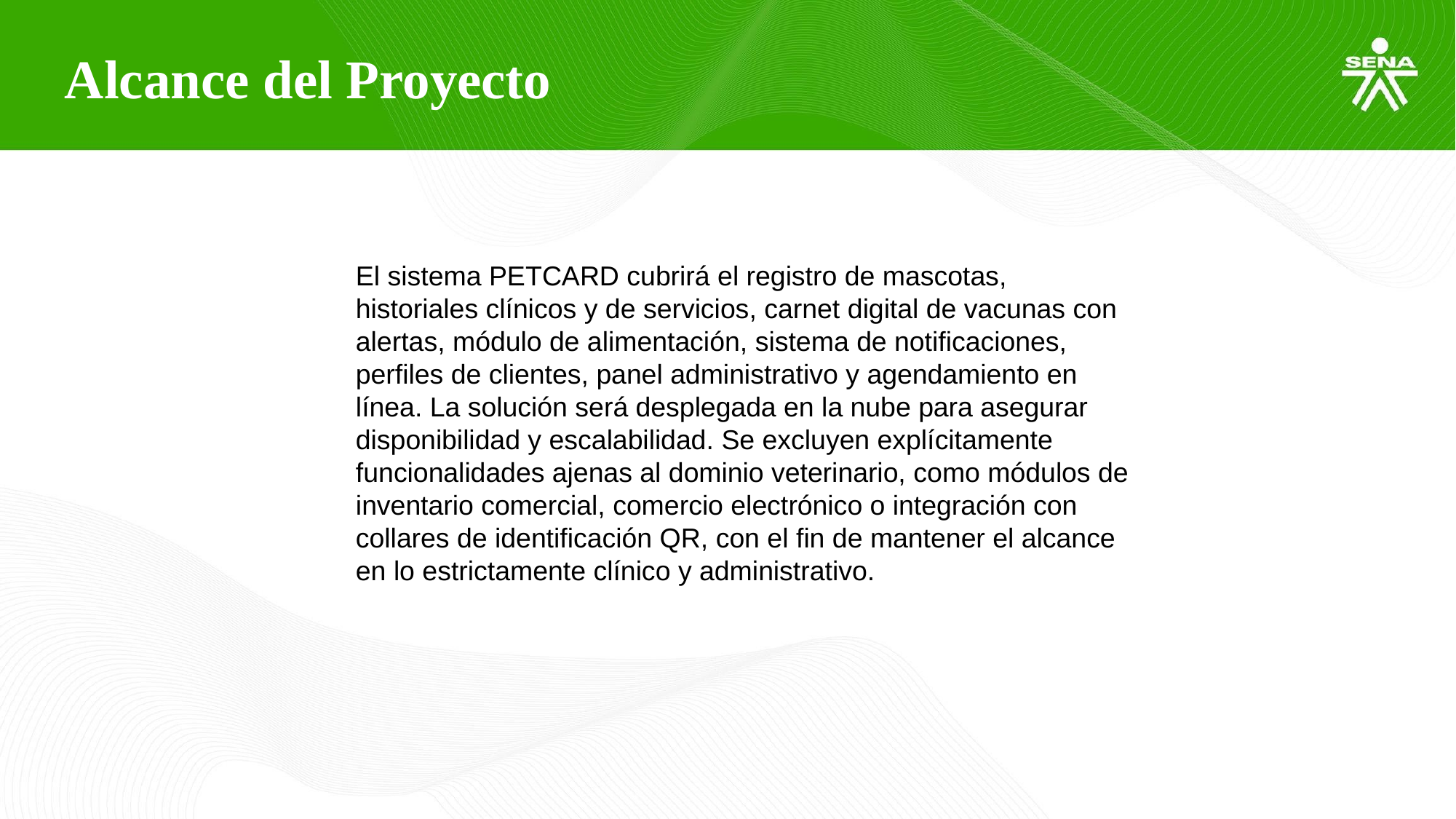

# Alcance del Proyecto
El sistema PETCARD cubrirá el registro de mascotas, historiales clínicos y de servicios, carnet digital de vacunas con alertas, módulo de alimentación, sistema de notificaciones, perfiles de clientes, panel administrativo y agendamiento en línea. La solución será desplegada en la nube para asegurar disponibilidad y escalabilidad. Se excluyen explícitamente funcionalidades ajenas al dominio veterinario, como módulos de inventario comercial, comercio electrónico o integración con collares de identificación QR, con el fin de mantener el alcance en lo estrictamente clínico y administrativo.